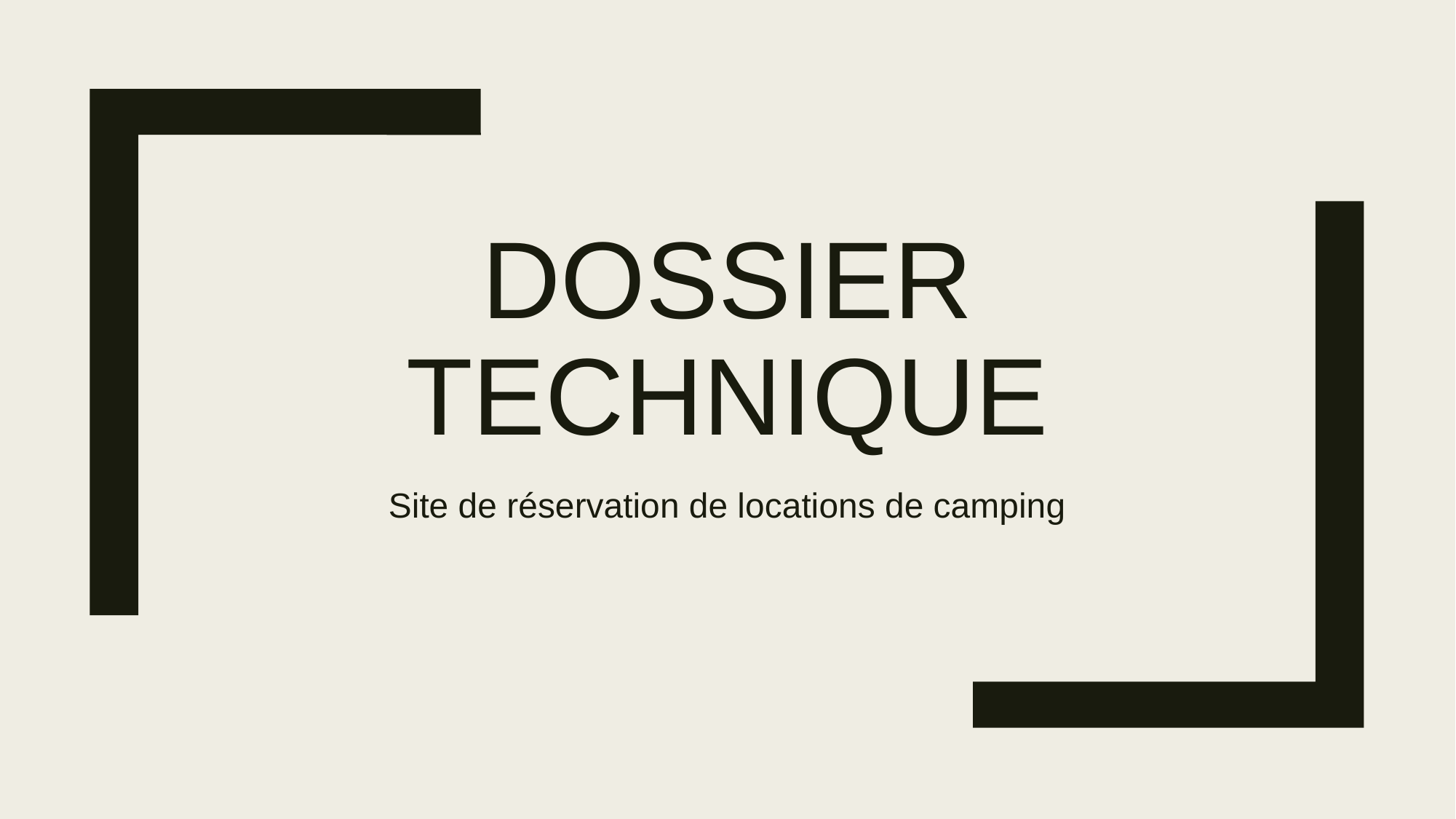

# Dossier technique
Site de réservation de locations de camping